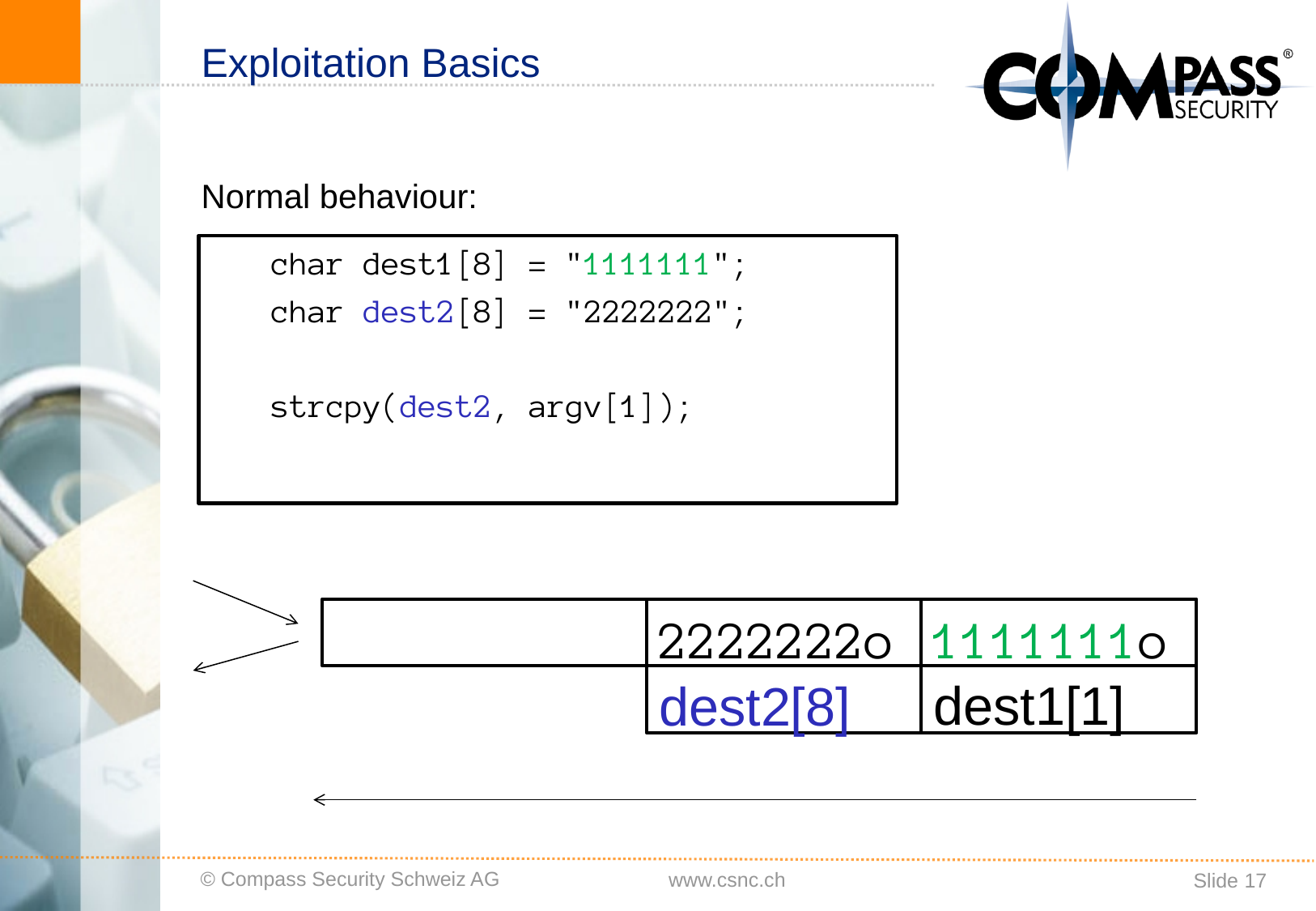

# Exploitation Basics
Normal behaviour:
char dest1[8] = "1111111";
char dest2[8] = "2222222";

strcpy(dest2, argv[1]);

2222222o
1111111o
dest1[1]
dest2[8]